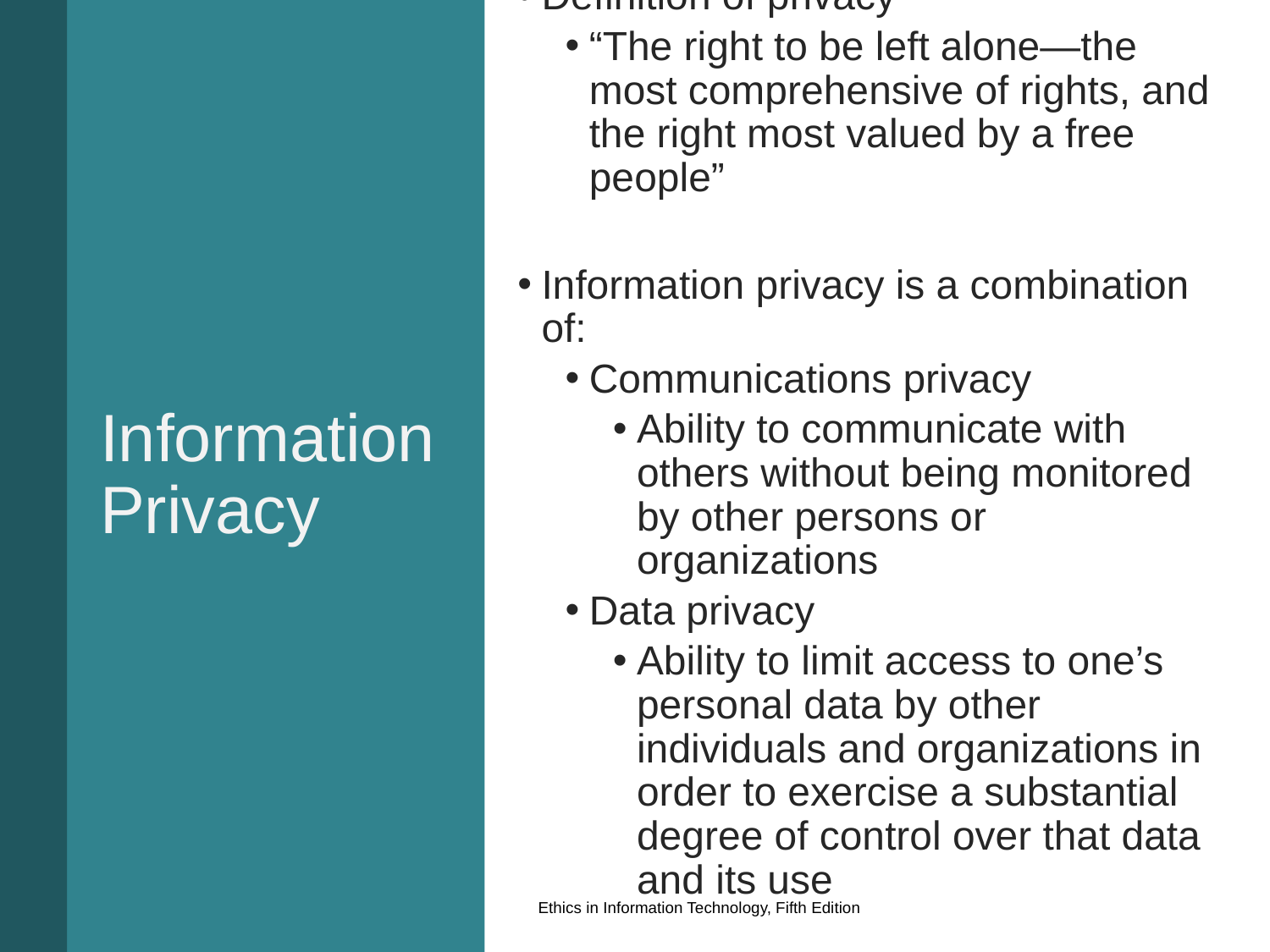

Definition of privacy
“The right to be left alone—the most comprehensive of rights, and the right most valued by a free people”

Information privacy is a combination of:
Communications privacy
Ability to communicate with others without being monitored by other persons or organizations
Data privacy
Ability to limit access to one’s personal data by other individuals and organizations in order to exercise a substantial degree of control over that data and its use

# Information Privacy
Ethics in Information Technology, Fifth Edition